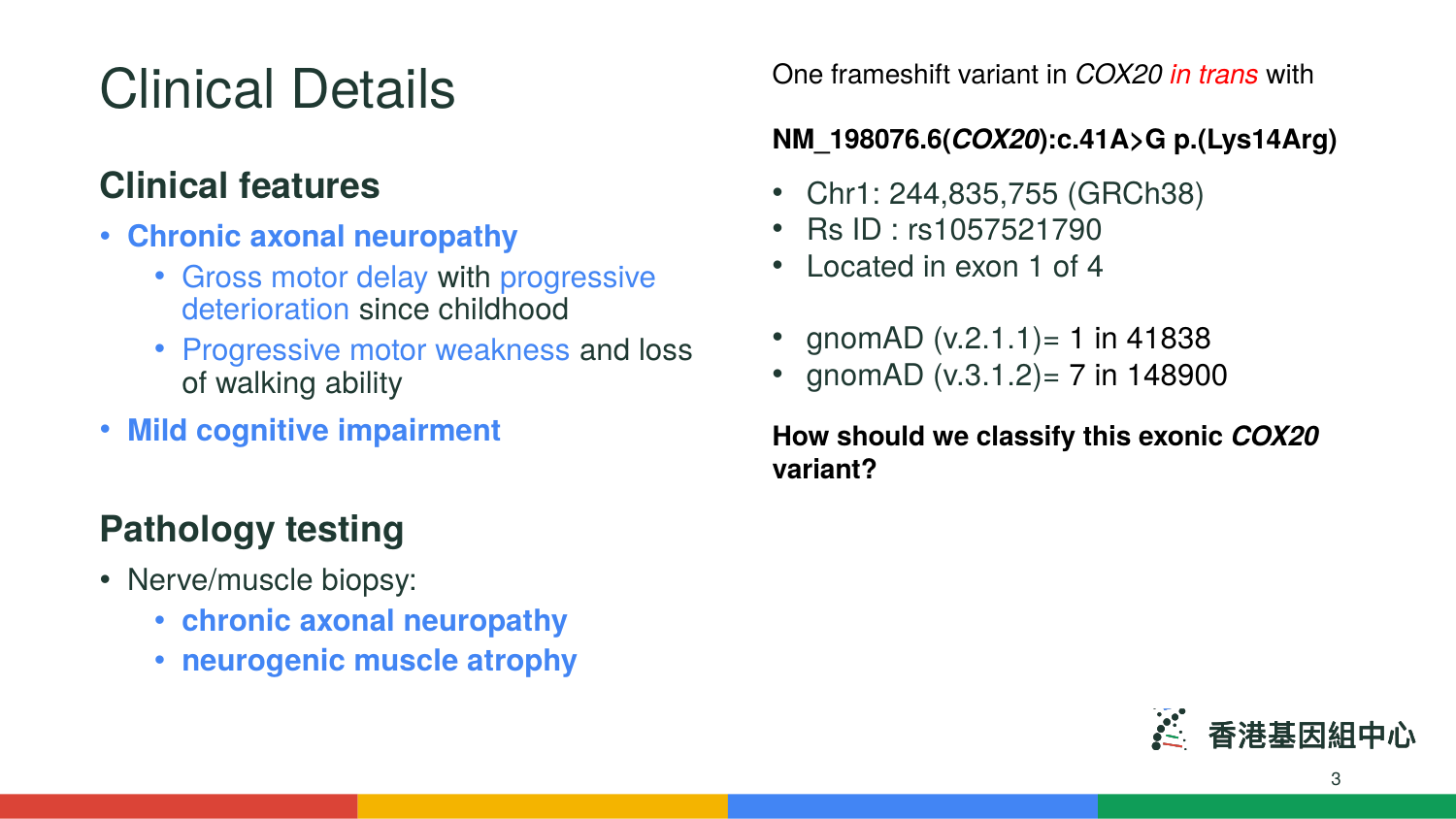

Clinical Details
One frameshift variant in COX20 in trans with

NM_198076.6(COX20):c.41A>G p.(Lys14Arg)
Clinical features
Chronic axonal neuropathy
Gross motor delay with progressive deterioration since childhood
Progressive motor weakness and loss of walking ability
Mild cognitive impairment

Pathology testing
Nerve/muscle biopsy:
chronic axonal neuropathy
neurogenic muscle atrophy

Chr1: 244,835,755 (GRCh38)
Rs ID : rs1057521790
Located in exon 1 of 4

gnomAD (v.2.1.1)= 1 in 41838
gnomAD (v.3.1.2)= 7 in 148900

How should we classify this exonic COX20 variant?

3